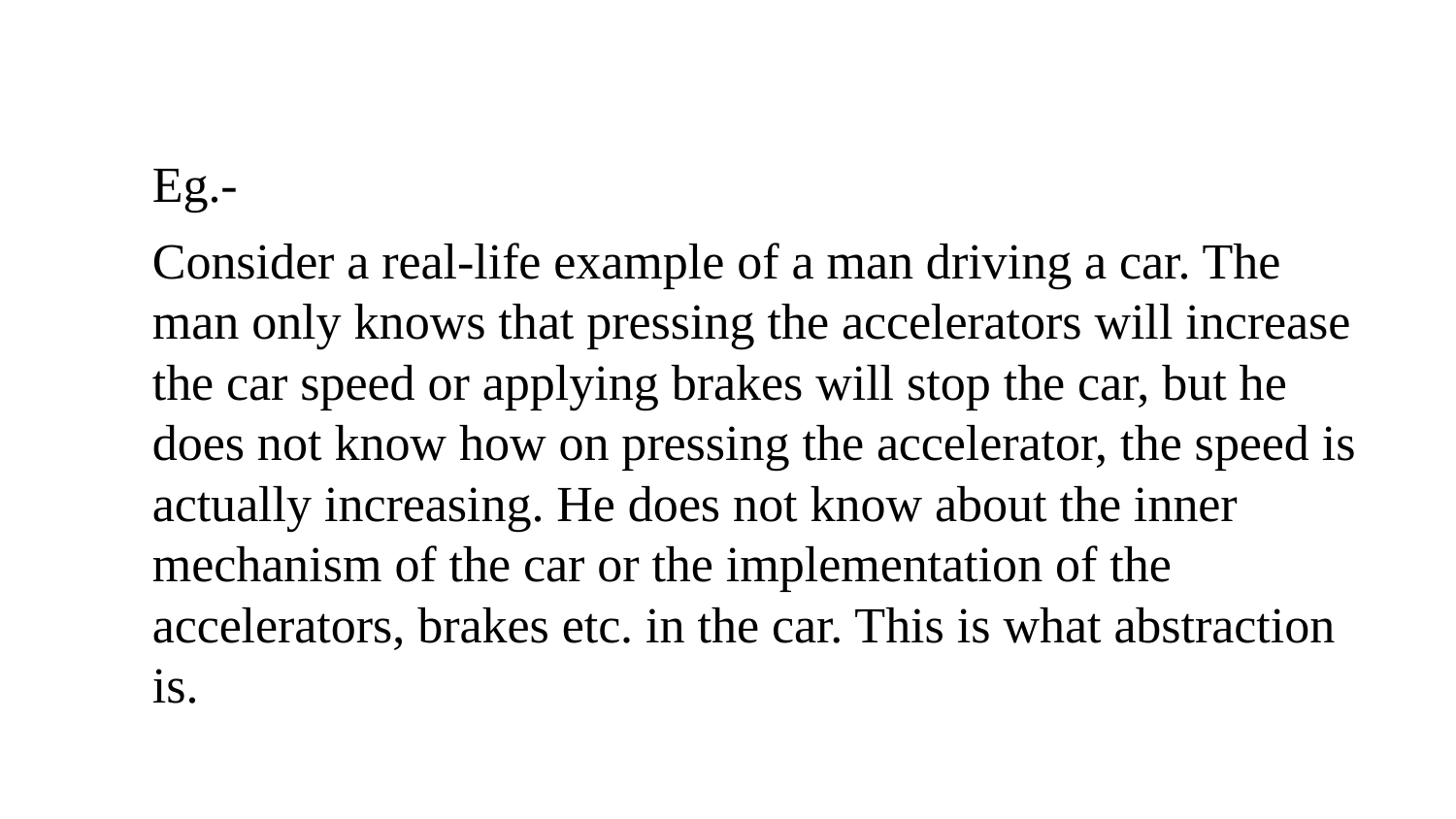

Eg.-
Consider a real-life example of a man driving a car. The man only knows that pressing the accelerators will increase the car speed or applying brakes will stop the car, but he does not know how on pressing the accelerator, the speed is actually increasing. He does not know about the inner mechanism of the car or the implementation of the accelerators, brakes etc. in the car. This is what abstraction is.